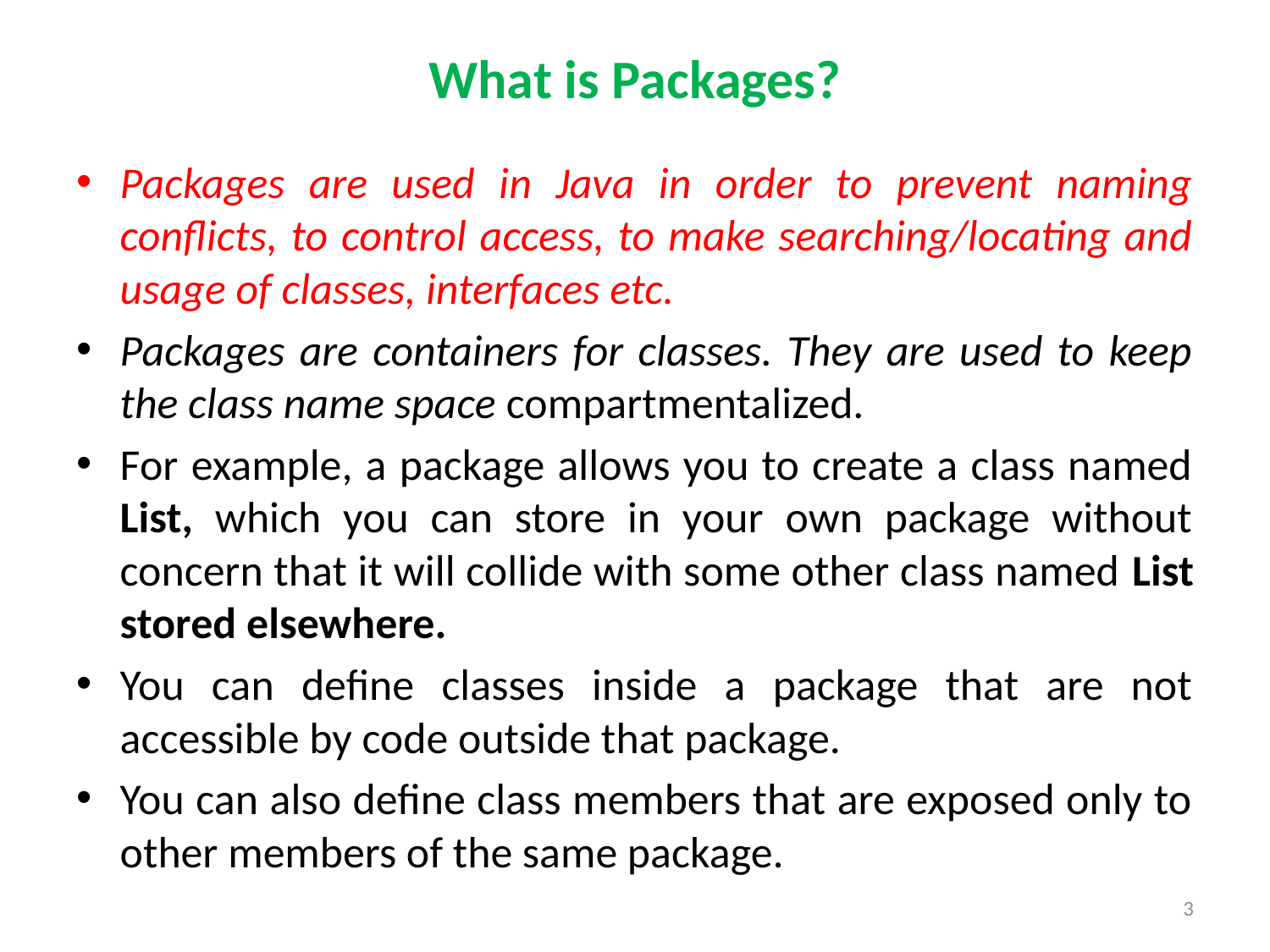

# What is Packages?
Packages are used in Java in order to prevent naming conflicts, to control access, to make searching/locating and usage of classes, interfaces etc.
Packages are containers for classes. They are used to keep the class name space compartmentalized.
For example, a package allows you to create a class named List, which you can store in your own package without concern that it will collide with some other class named List stored elsewhere.
You can define classes inside a package that are not accessible by code outside that package.
You can also define class members that are exposed only to other members of the same package.
3